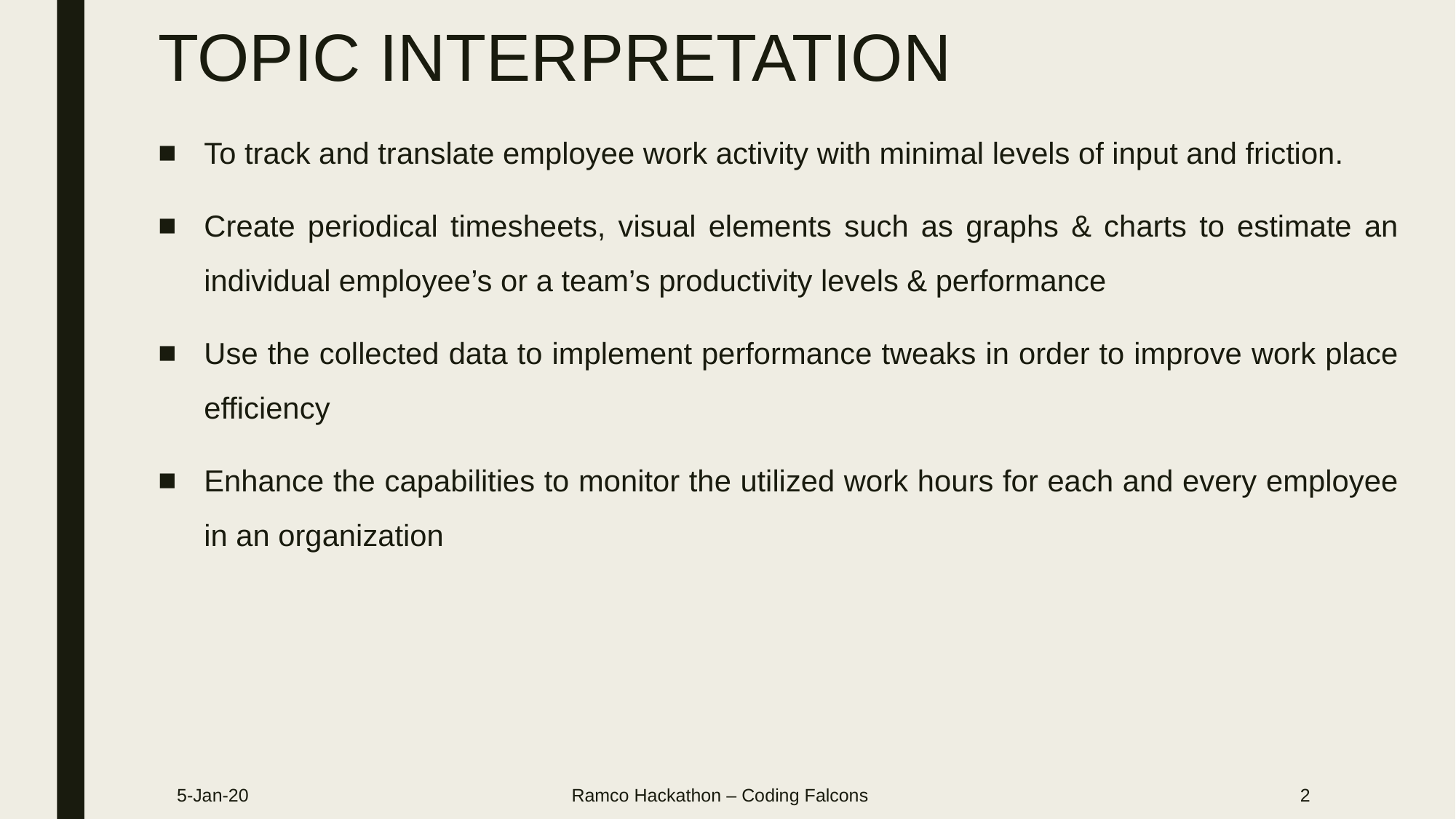

# TOPIC INTERPRETATION
To track and translate employee work activity with minimal levels of input and friction.
Create periodical timesheets, visual elements such as graphs & charts to estimate an individual employee’s or a team’s productivity levels & performance
Use the collected data to implement performance tweaks in order to improve work place efficiency
Enhance the capabilities to monitor the utilized work hours for each and every employee in an organization

5-Jan-20
Ramco Hackathon – Coding Falcons
2